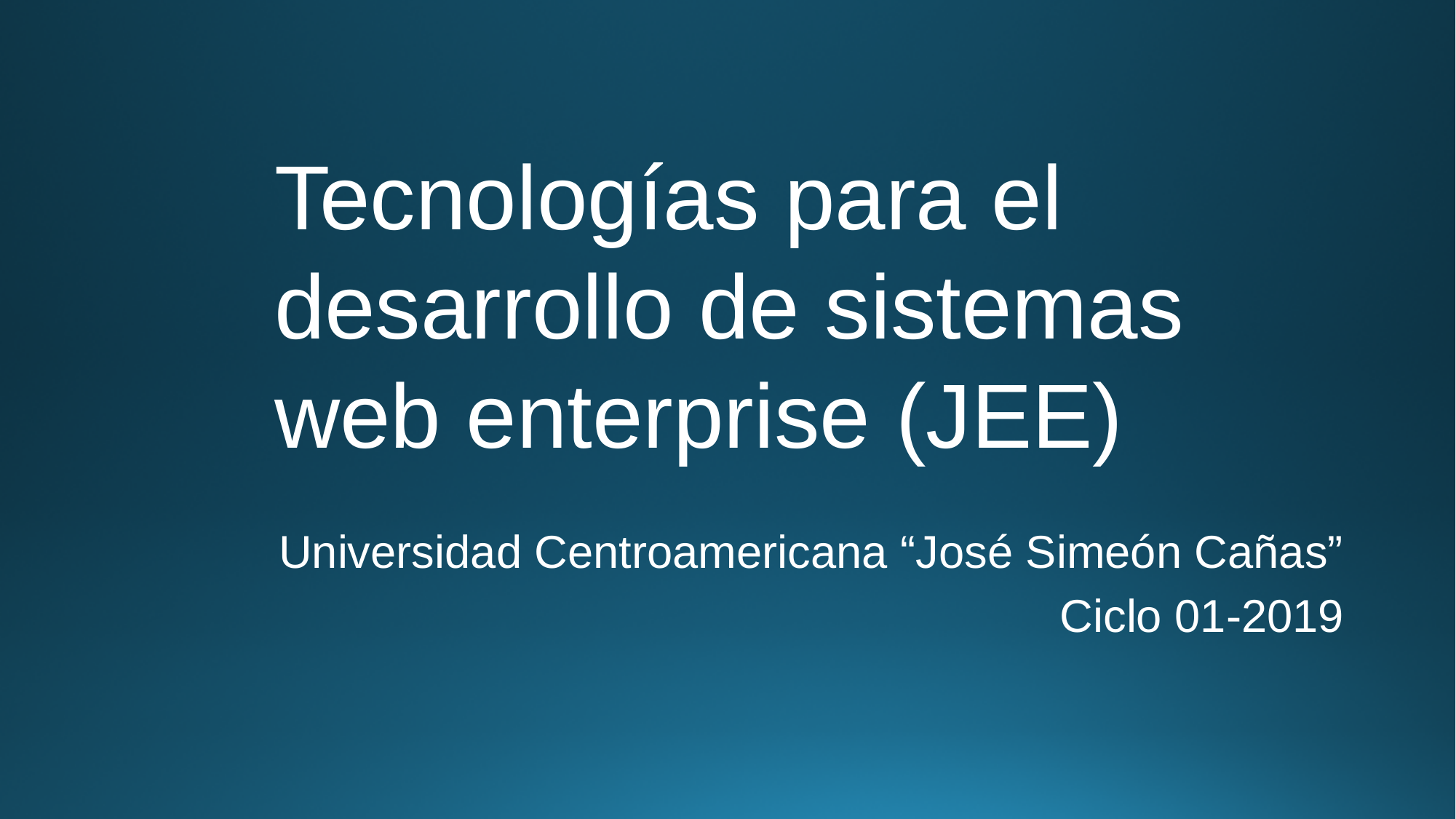

Tecnologías para el desarrollo de sistemas web enterprise (JEE)
Universidad Centroamericana “José Simeón Cañas”
Ciclo 01-2019